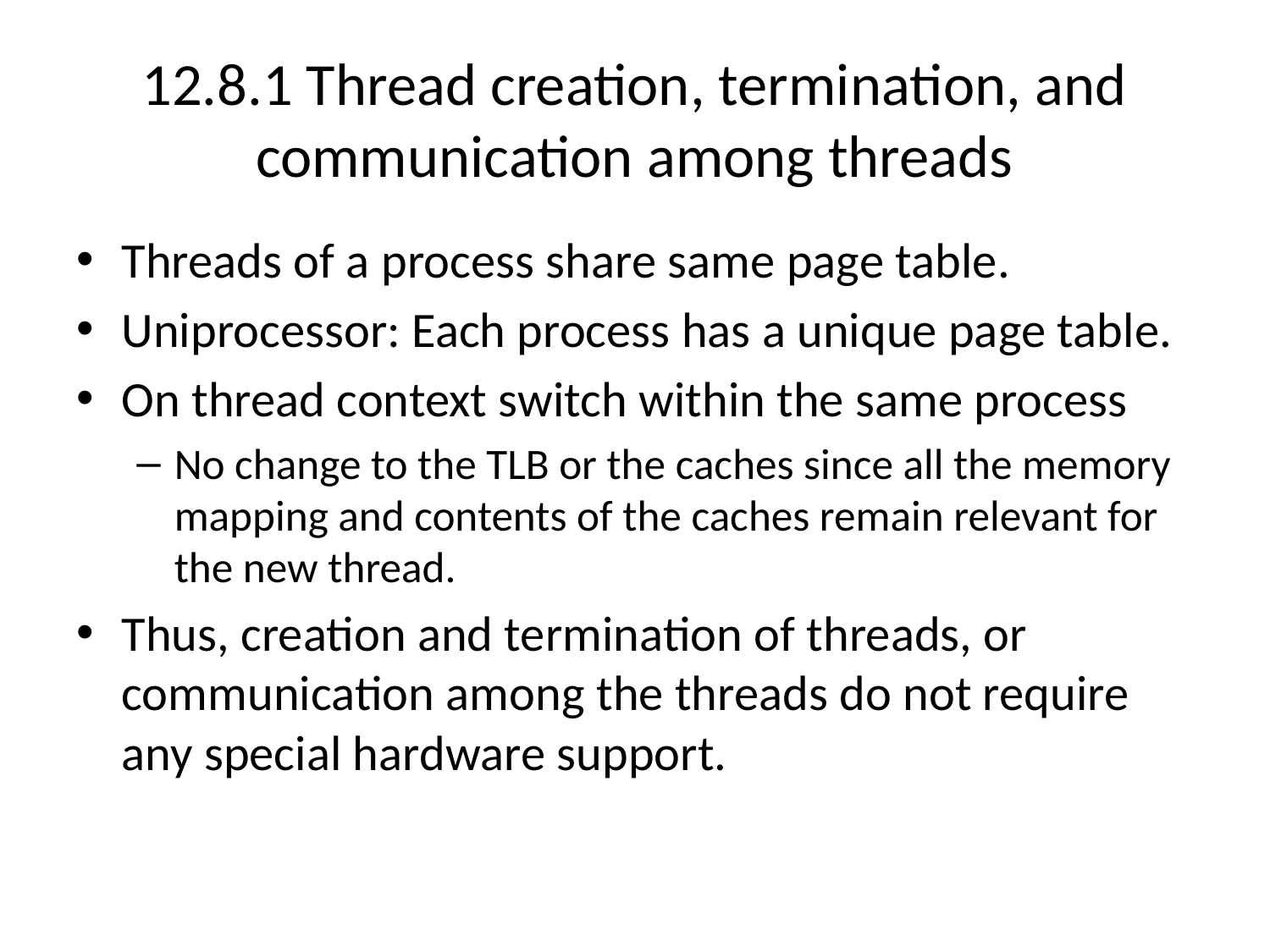

# 12.8.1 Thread creation, termination, and communication among threads
Threads of a process share same page table.
Uniprocessor: Each process has a unique page table.
On thread context switch within the same process
No change to the TLB or the caches since all the memory mapping and contents of the caches remain relevant for the new thread.
Thus, creation and termination of threads, or communication among the threads do not require any special hardware support.